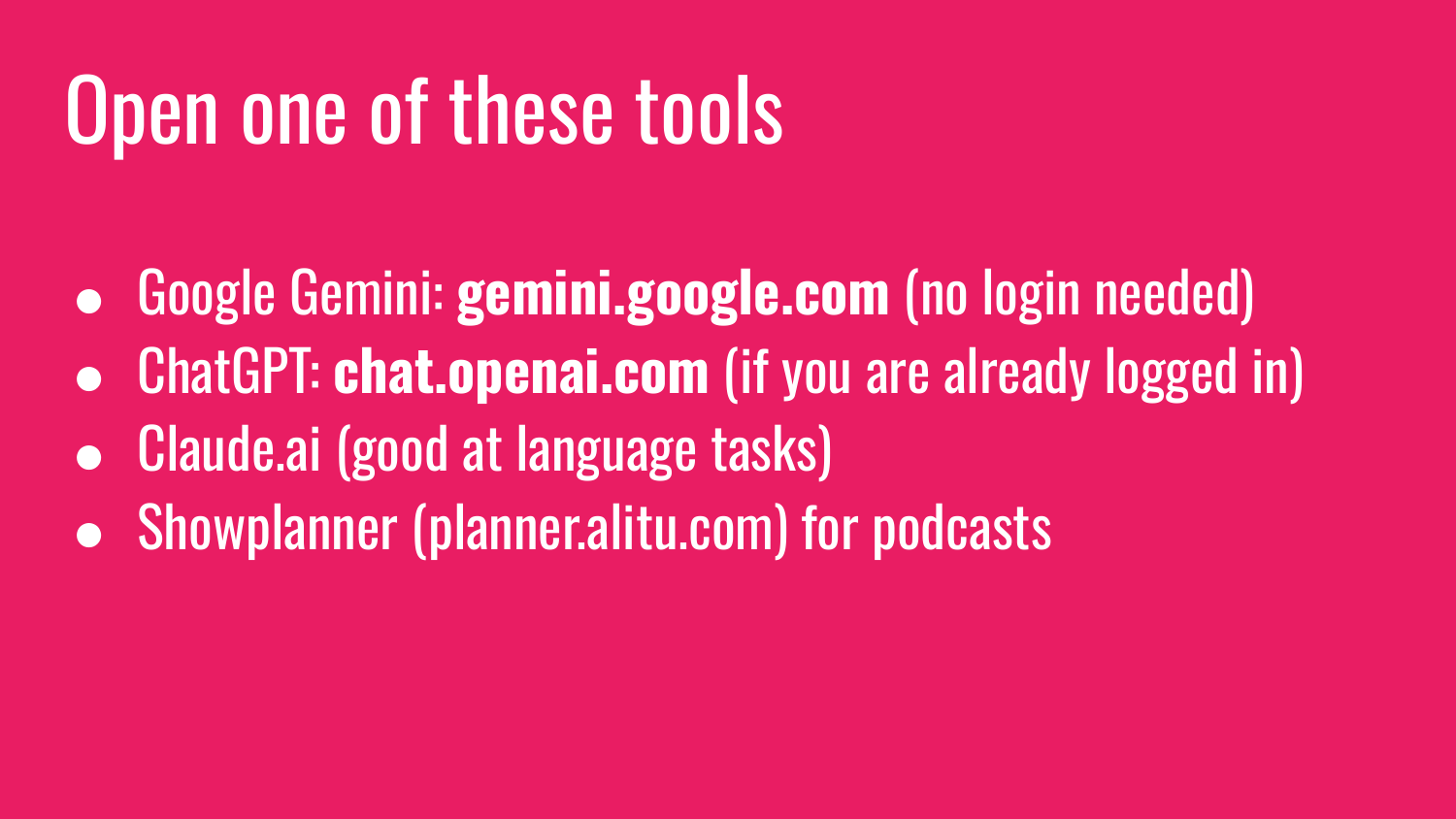

Open one of these tools
Google Gemini: gemini.google.com (no login needed)
ChatGPT: chat.openai.com (if you are already logged in)
Claude.ai (good at language tasks)
Showplanner (planner.alitu.com) for podcasts